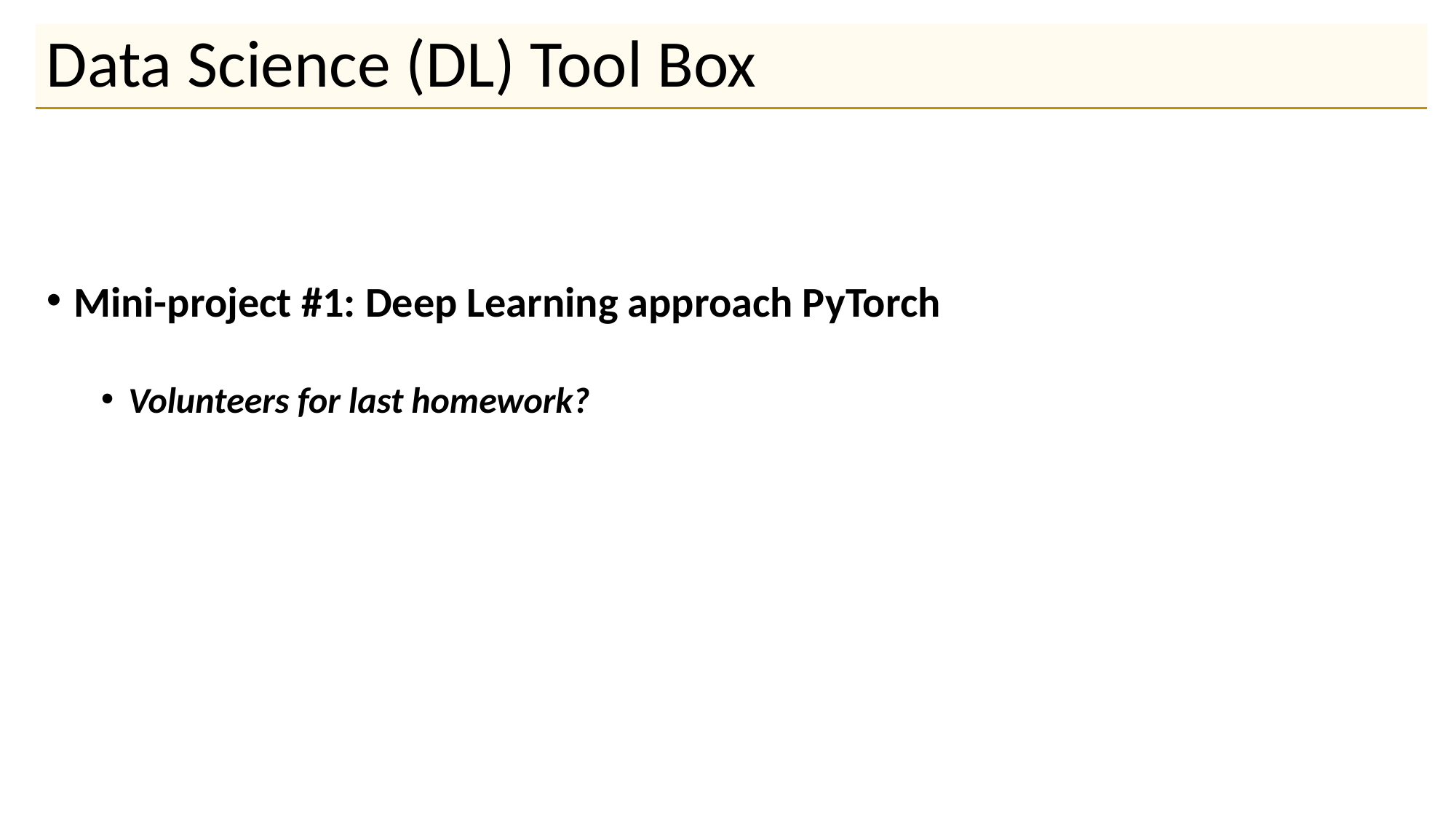

# Data Science (DL) Tool Box
Mini-project #1: Deep Learning approach PyTorch
Volunteers for last homework?